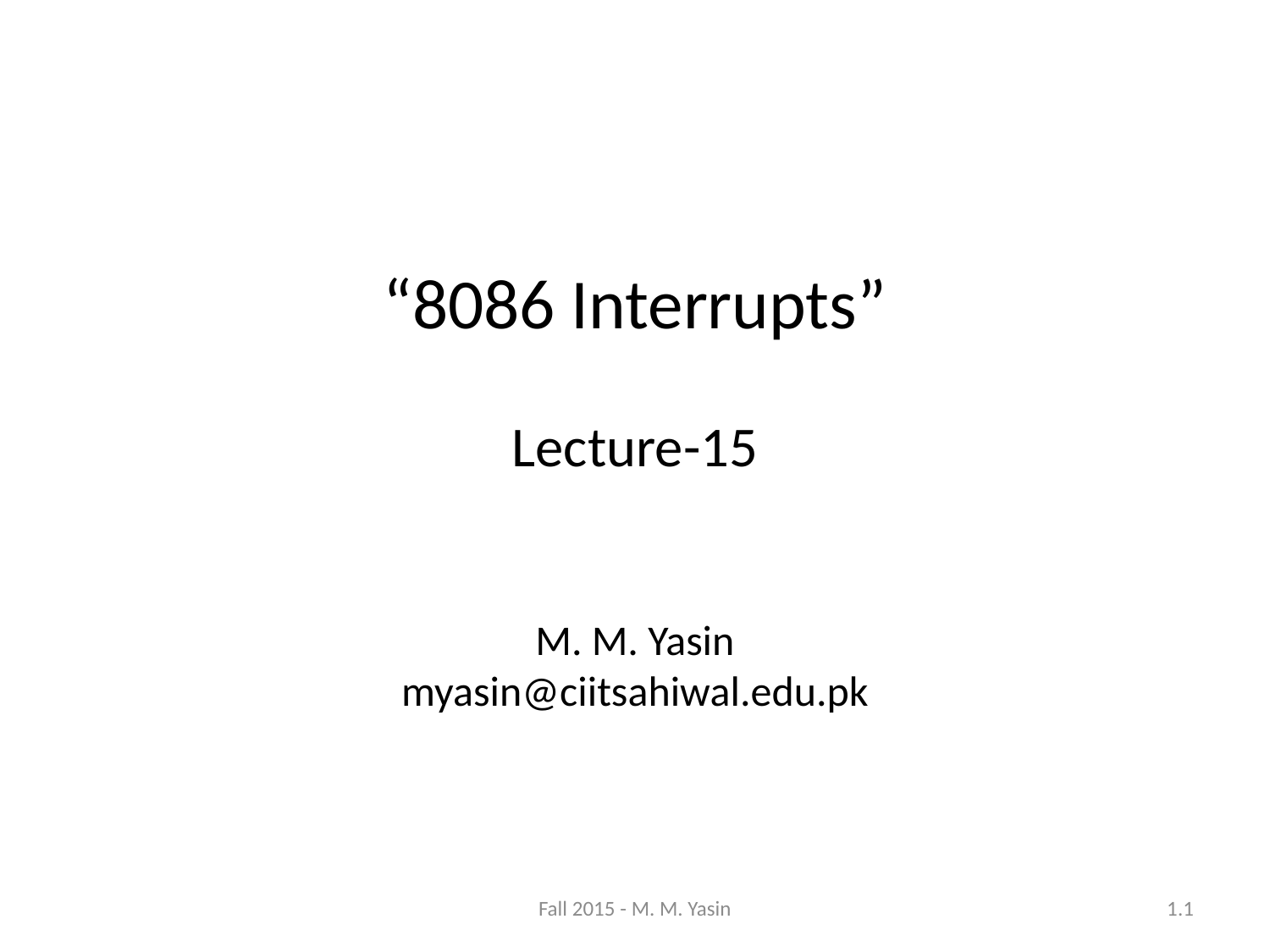

# “8086 Interrupts” Lecture-15 M. M. Yasin myasin@ciitsahiwal.edu.pk
Fall 2015 - M. M. Yasin
1.1